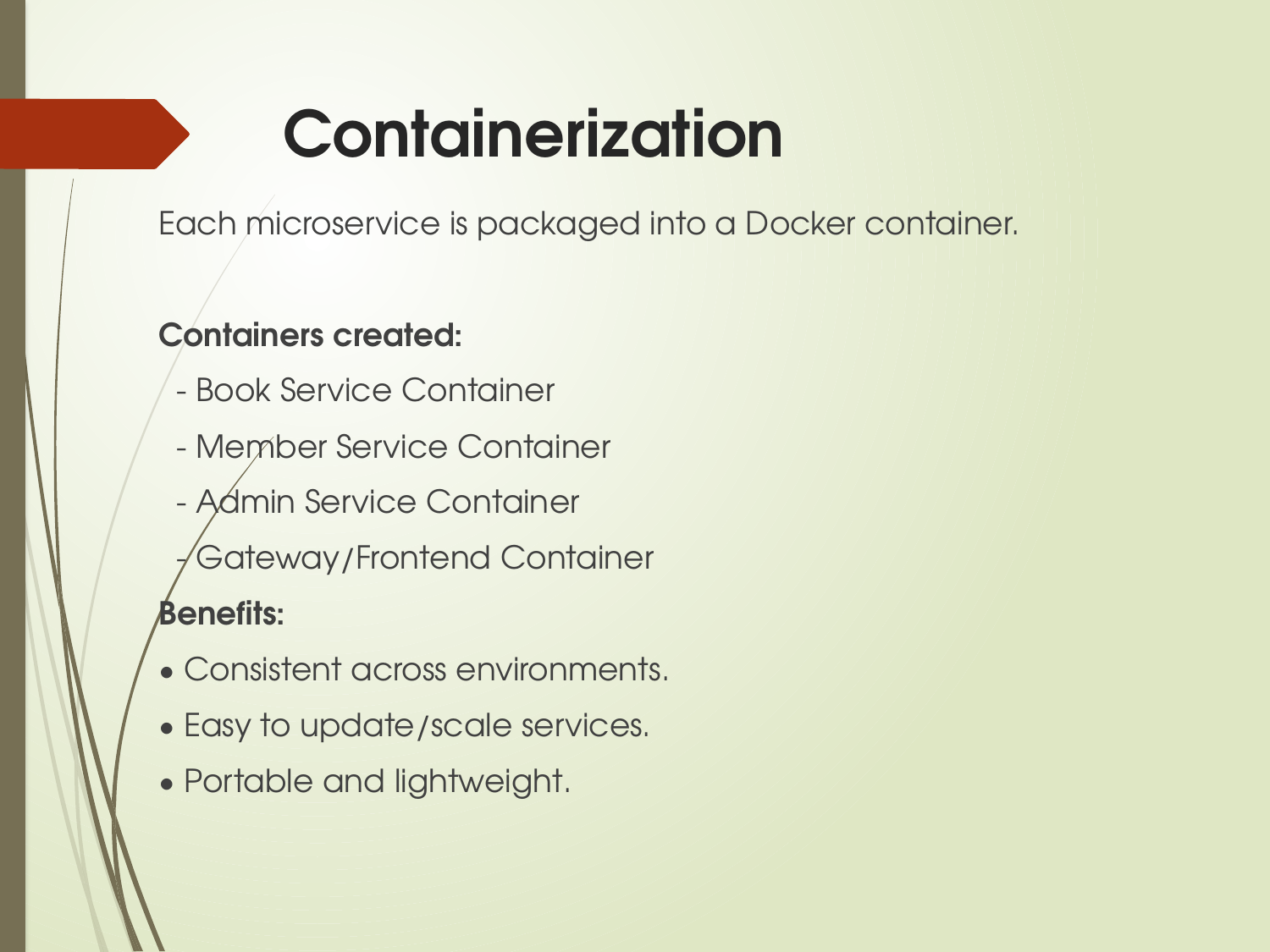

# Containerization
Each microservice is packaged into a Docker container.

Containers created:
  - Book Service Container
  - Member Service Container
  - Admin Service Container
  - Gateway/Frontend Container
Benefits:
• Consistent across environments.
• Easy to update/scale services.
• Portable and lightweight.